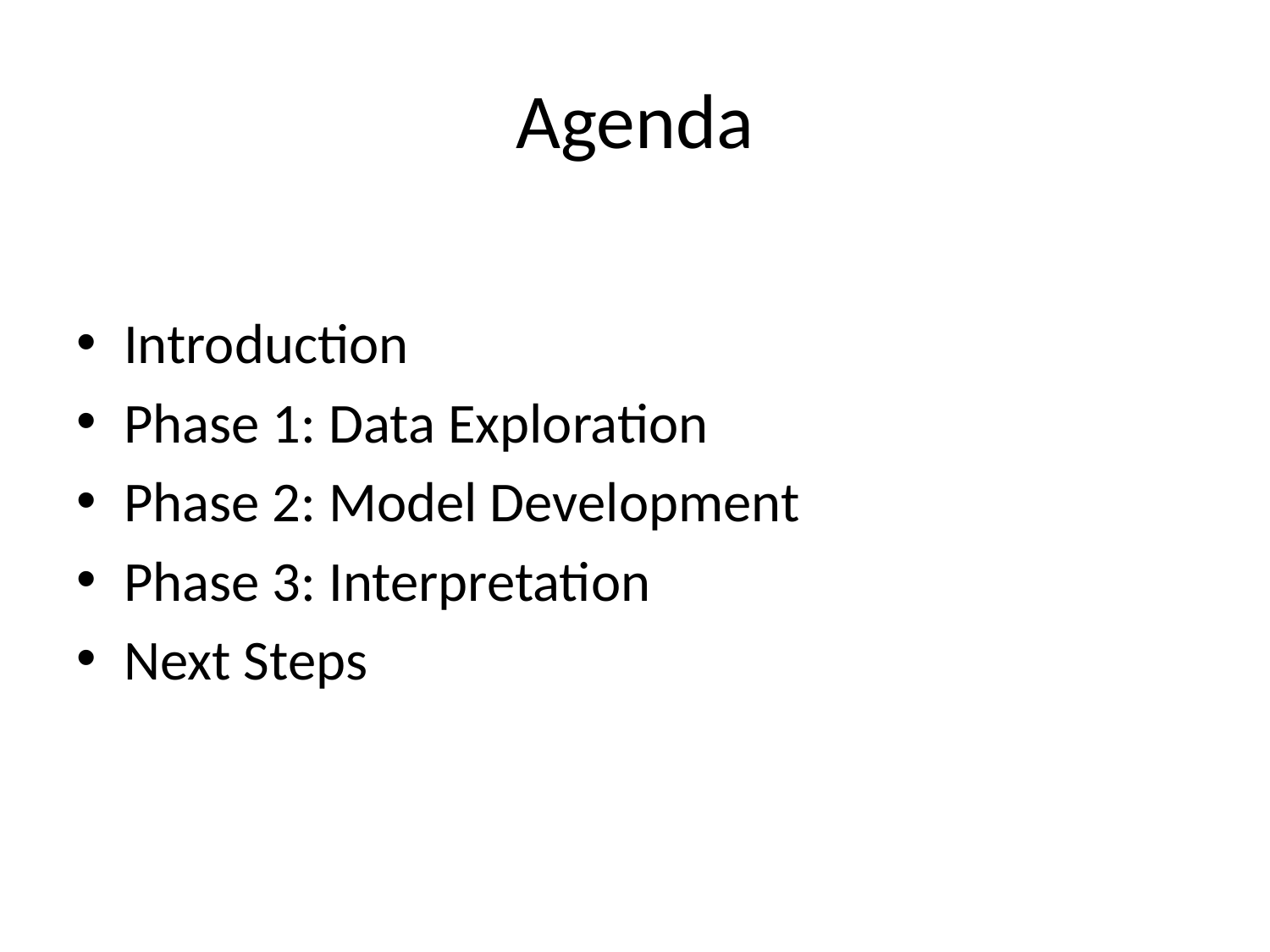

# Agenda

Introduction
Phase 1: Data Exploration
Phase 2: Model Development
Phase 3: Interpretation
Next Steps